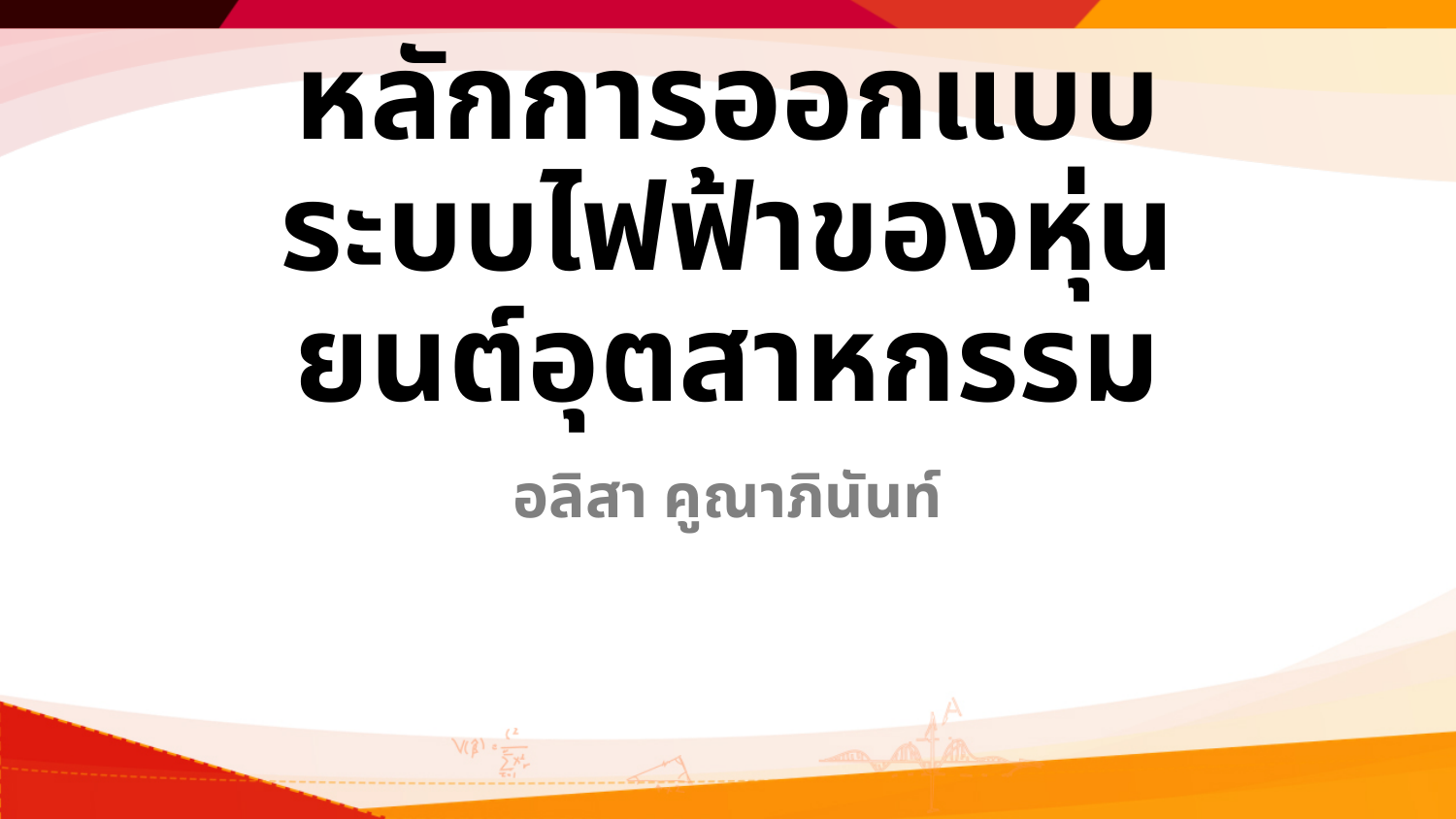

# หลักการออกแบบระบบไฟฟ้าของหุ่นยนต์อุตสาหกรรม
อลิสา คูณาภินันท์